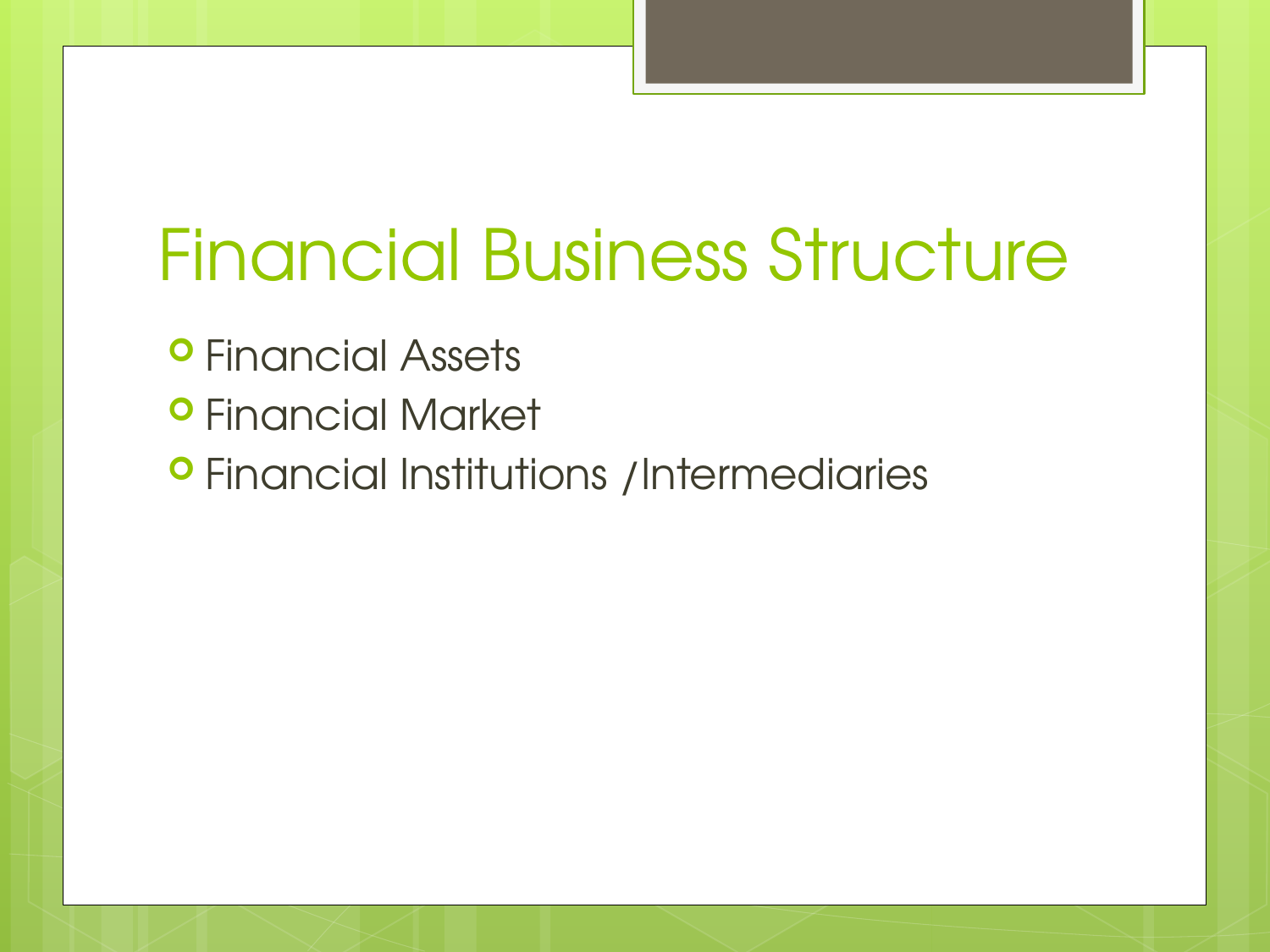

# Financial Business Structure
Financial Assets
Financial Market
Financial Institutions /Intermediaries